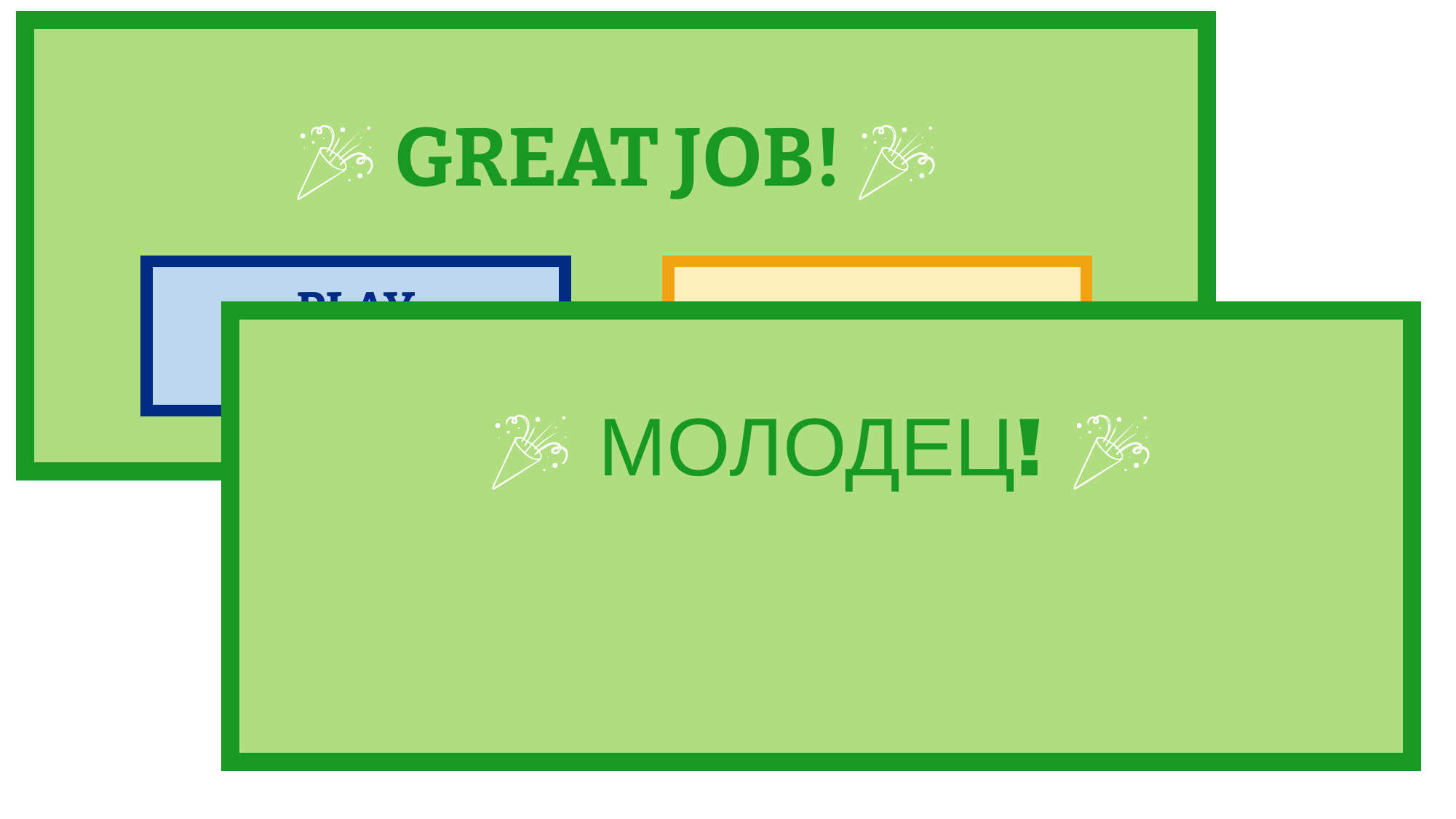

🎉 GREAT JOB! 🎉

PLAY
AGAIN
EXIT
🎉 МОЛОДЕЦ! 🎉